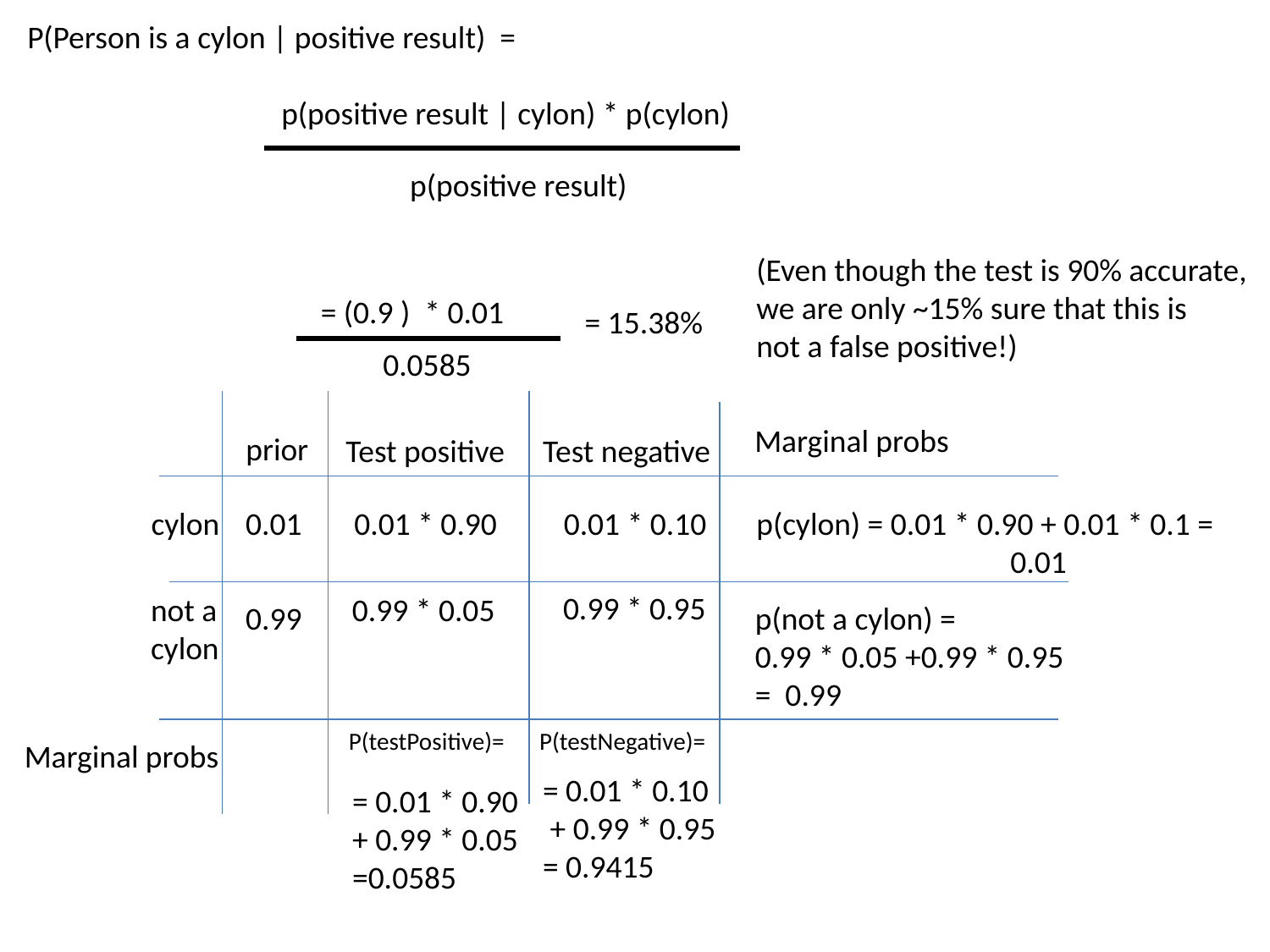

P(Person is a cylon | positive result)  =

		p(positive result | cylon) * p(cylon)
p(positive result)
(Even though the test is 90% accurate,
we are only ~15% sure that this is
not a false positive!)
= (0.9 )  * 0.01
= 15.38%
0.0585
Marginal probs
prior
Test positive
Test negative
cylon
0.01
0.01 * 0.90
0.01 * 0.10
p(cylon) = 0.01 * 0.90 + 0.01 * 0.1 =
		0.01
0.99 * 0.95
not a
cylon
0.99 * 0.05
0.99
p(not a cylon) =
0.99 * 0.05 +0.99 * 0.95
=  0.99

P(testPositive)=
P(testNegative)=
Marginal probs
= 0.01 * 0.10
 + 0.99 * 0.95
= 0.9415

= 0.01 * 0.90
+ 0.99 * 0.05
=0.0585